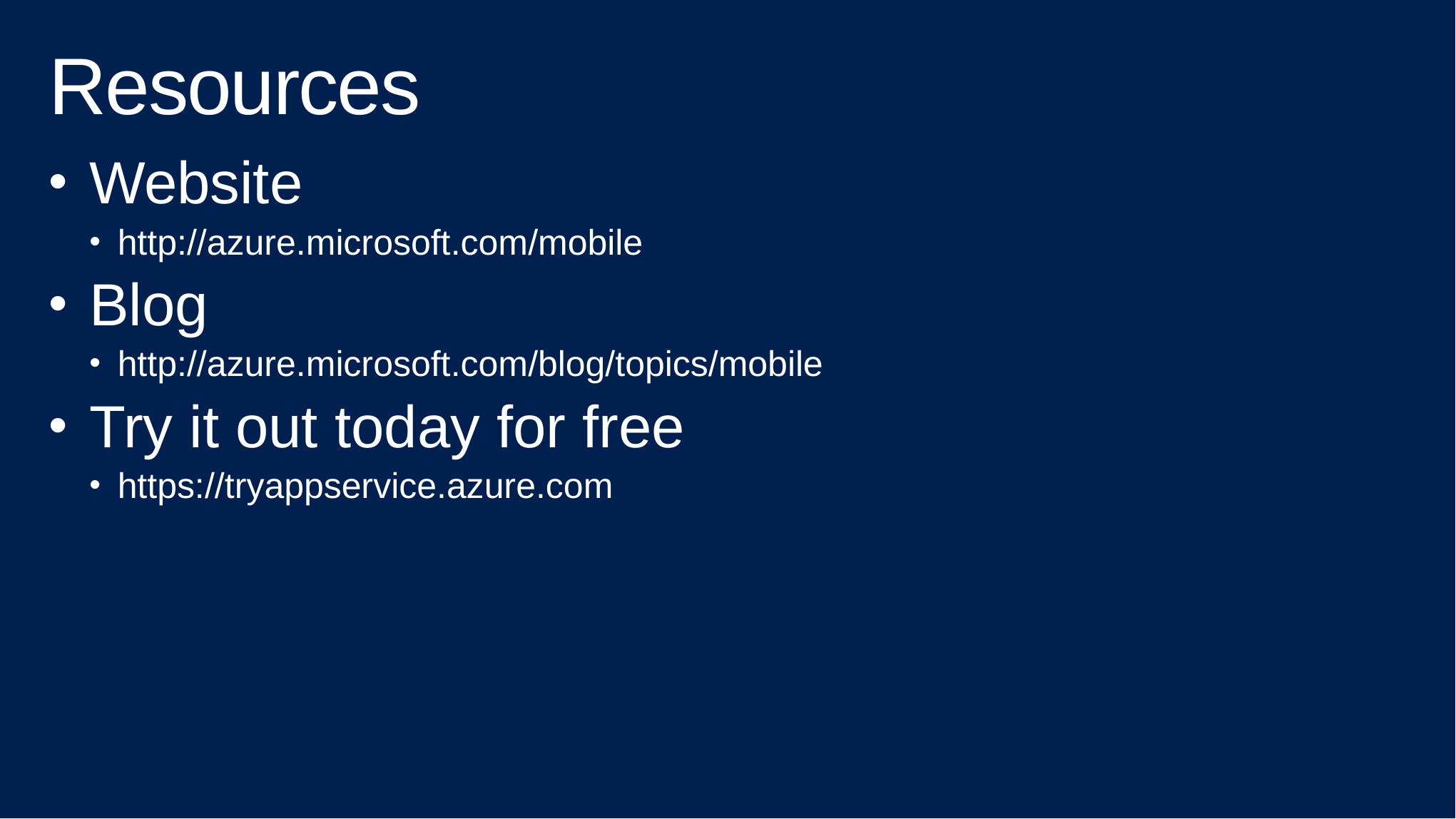

# Resources
Website
http://azure.microsoft.com/mobile
Blog
http://azure.microsoft.com/blog/topics/mobile
Try it out today for free
https://tryappservice.azure.com